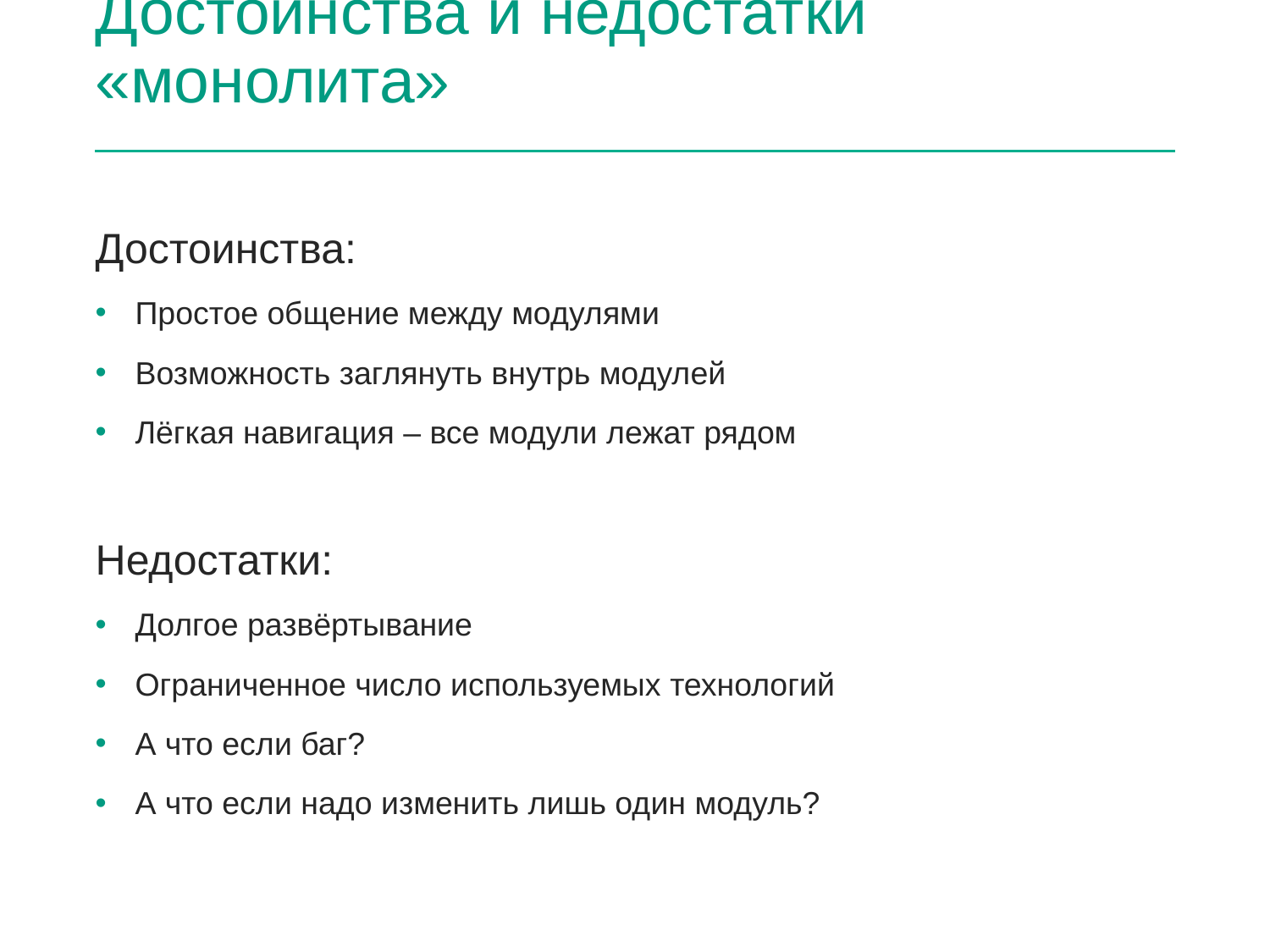

# Достоинства и недостатки «монолита»
Достоинства:
Простое общение между модулями
Возможность заглянуть внутрь модулей
Лёгкая навигация – все модули лежат рядом

Недостатки:
Долгое развёртывание
Ограниченное число используемых технологий
А что если баг?
А что если надо изменить лишь один модуль?